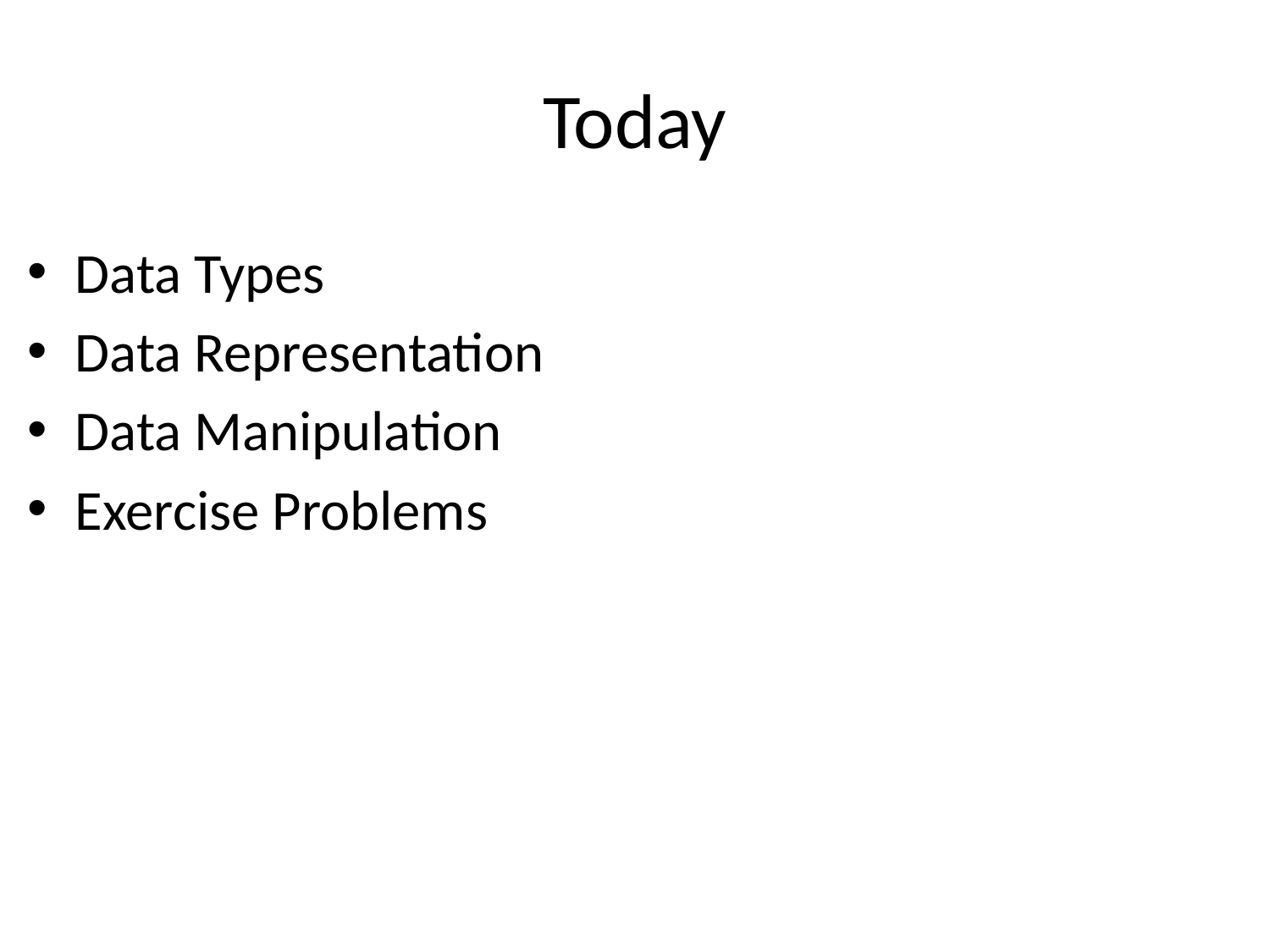

# Today

Data Types
Data Representation
Data Manipulation
Exercise Problems